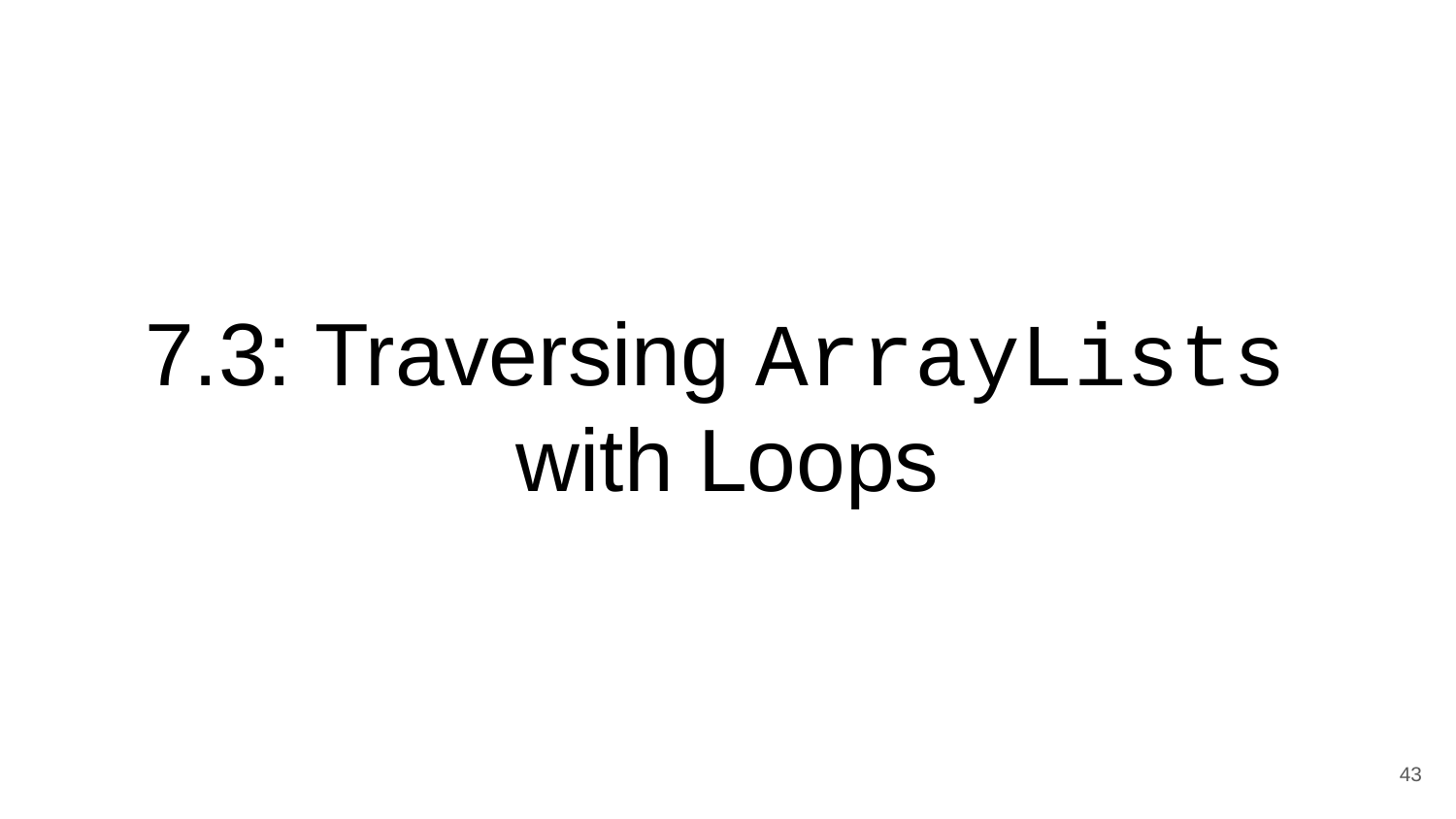

# 7.3: Traversing ArrayLists with Loops
43